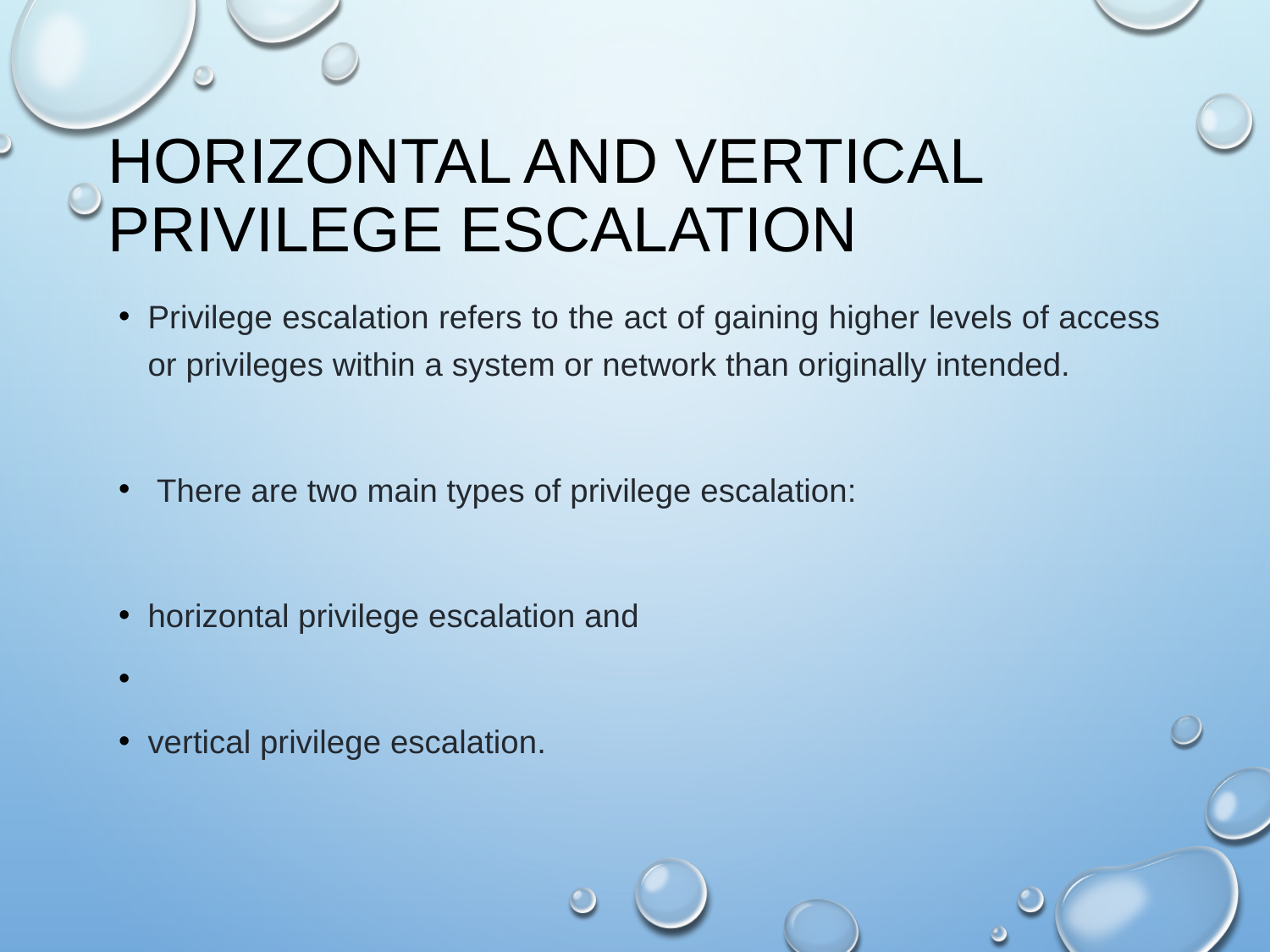

# Horizontal and Vertical Privilege Escalation
Privilege escalation refers to the act of gaining higher levels of access or privileges within a system or network than originally intended.

 There are two main types of privilege escalation:

horizontal privilege escalation and

vertical privilege escalation.